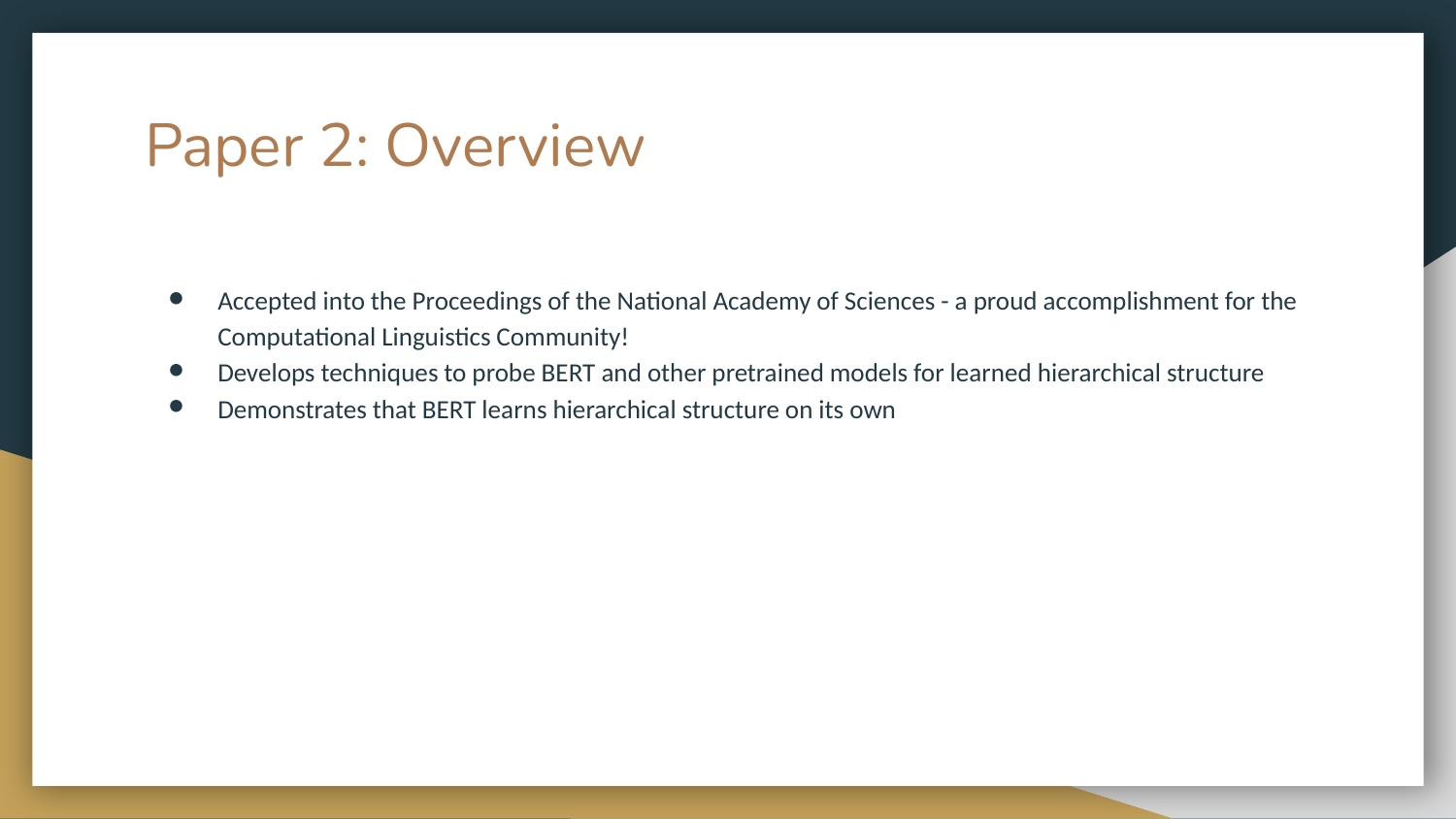

# Paper 2: Overview
Accepted into the Proceedings of the National Academy of Sciences - a proud accomplishment for the Computational Linguistics Community!
Develops techniques to probe BERT and other pretrained models for learned hierarchical structure
Demonstrates that BERT learns hierarchical structure on its own